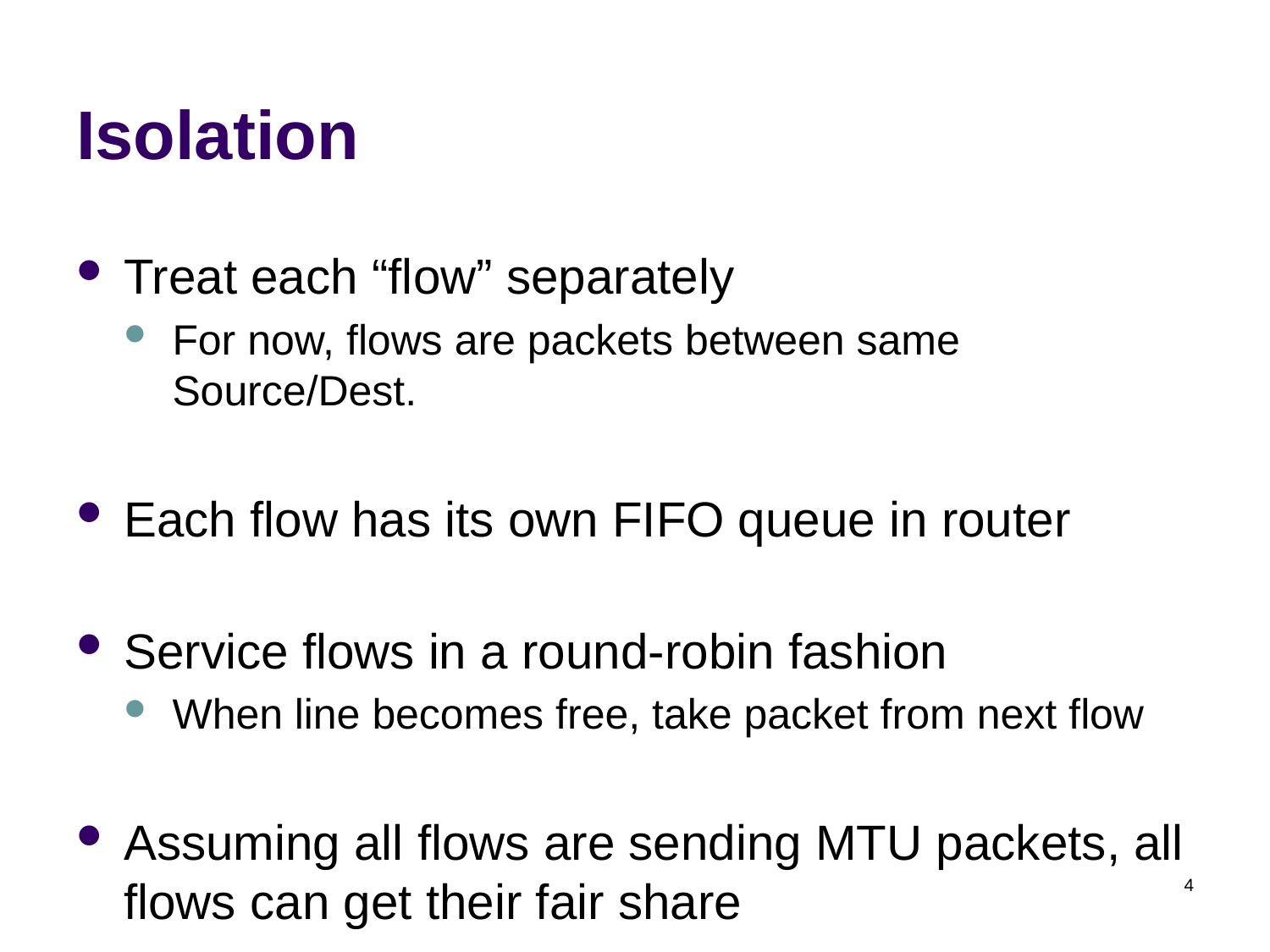

# Isolation
Treat each “flow” separately
For now, flows are packets between same Source/Dest.

Each flow has its own FIFO queue in router

Service flows in a round-robin fashion
When line becomes free, take packet from next flow

Assuming all flows are sending MTU packets, all flows can get their fair share
4